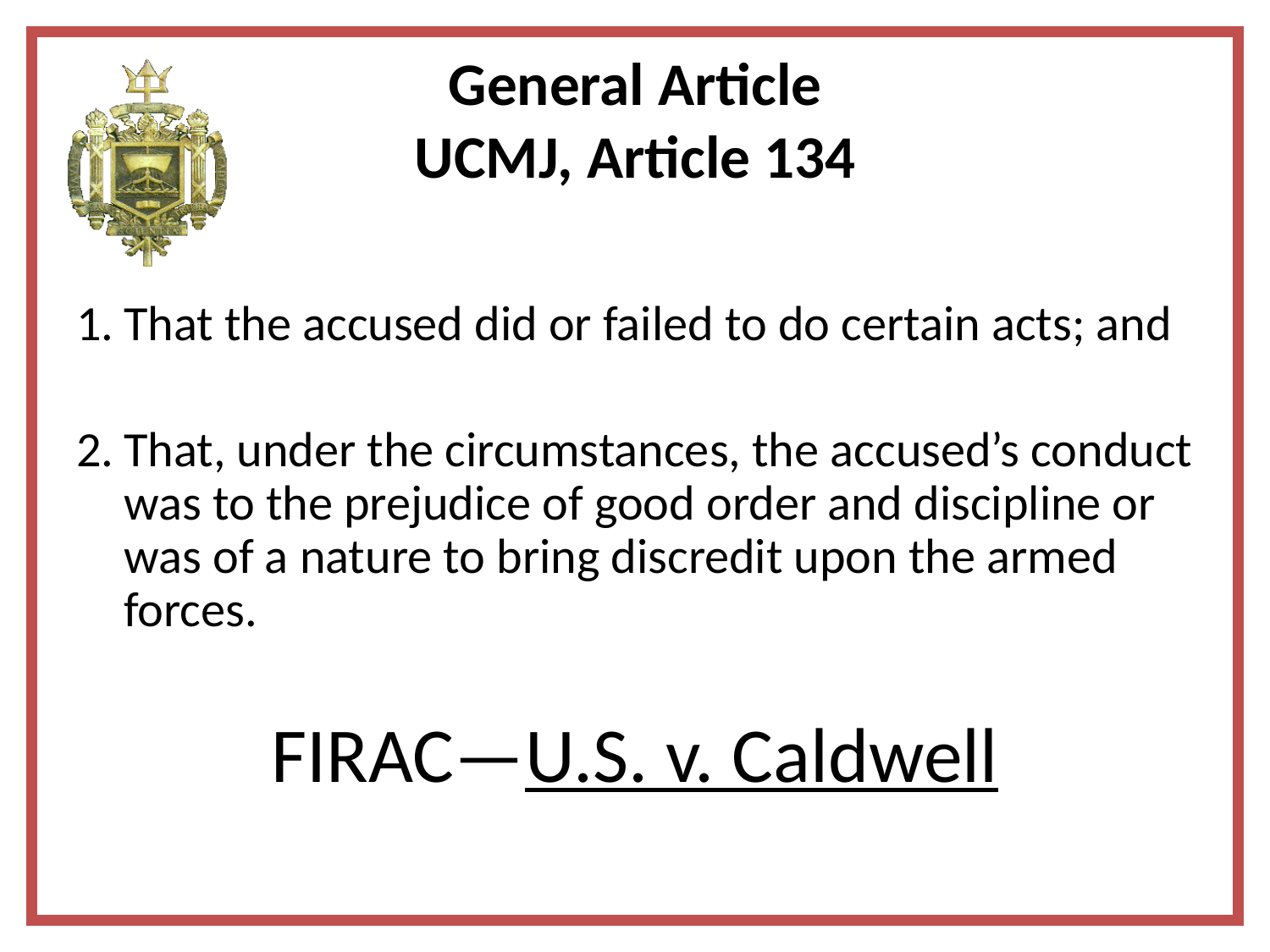

# General Article UCMJ, Article 134

That the accused did or failed to do certain acts; and

That, under the circumstances, the accused’s conduct was to the prejudice of good order and discipline or was of a nature to bring discredit upon the armed forces.

FIRAC—U.S. v. Caldwell